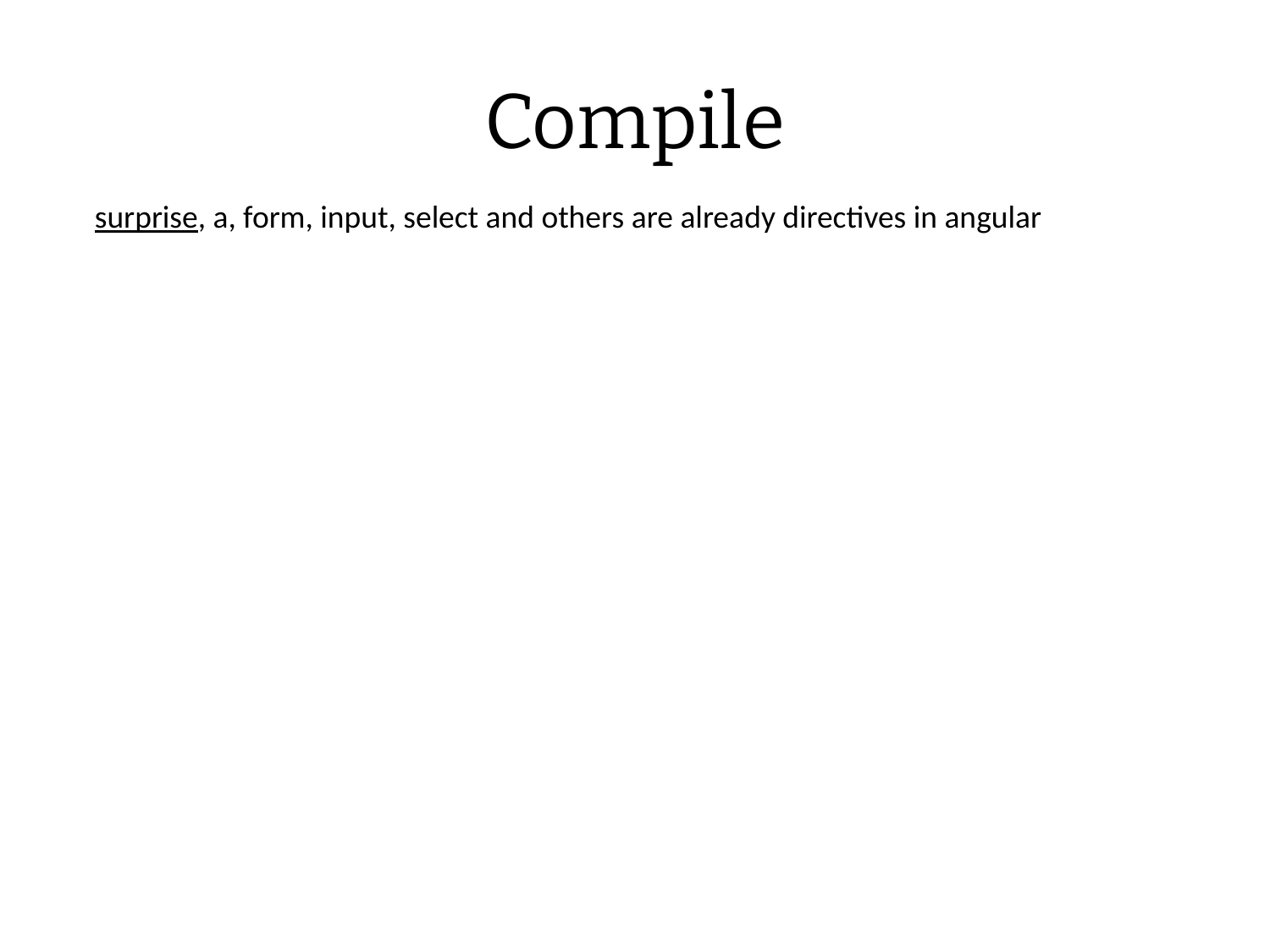

# Compile
surprise, a, form, input, select and others are already directives in angular